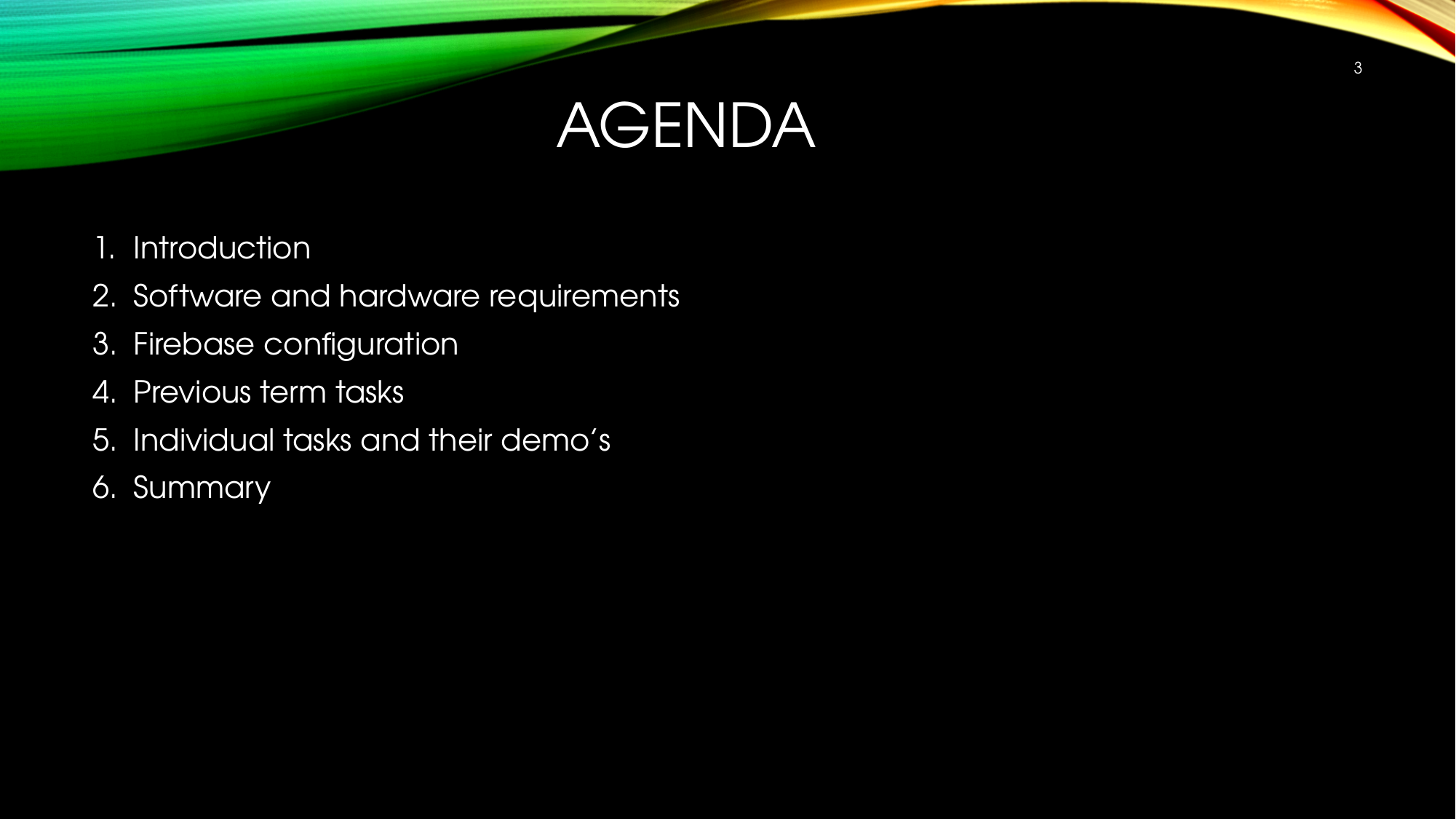

3
# Agenda
Introduction
Software and hardware requirements
Firebase configuration
Previous term tasks
Individual tasks and their demo’s
Summary